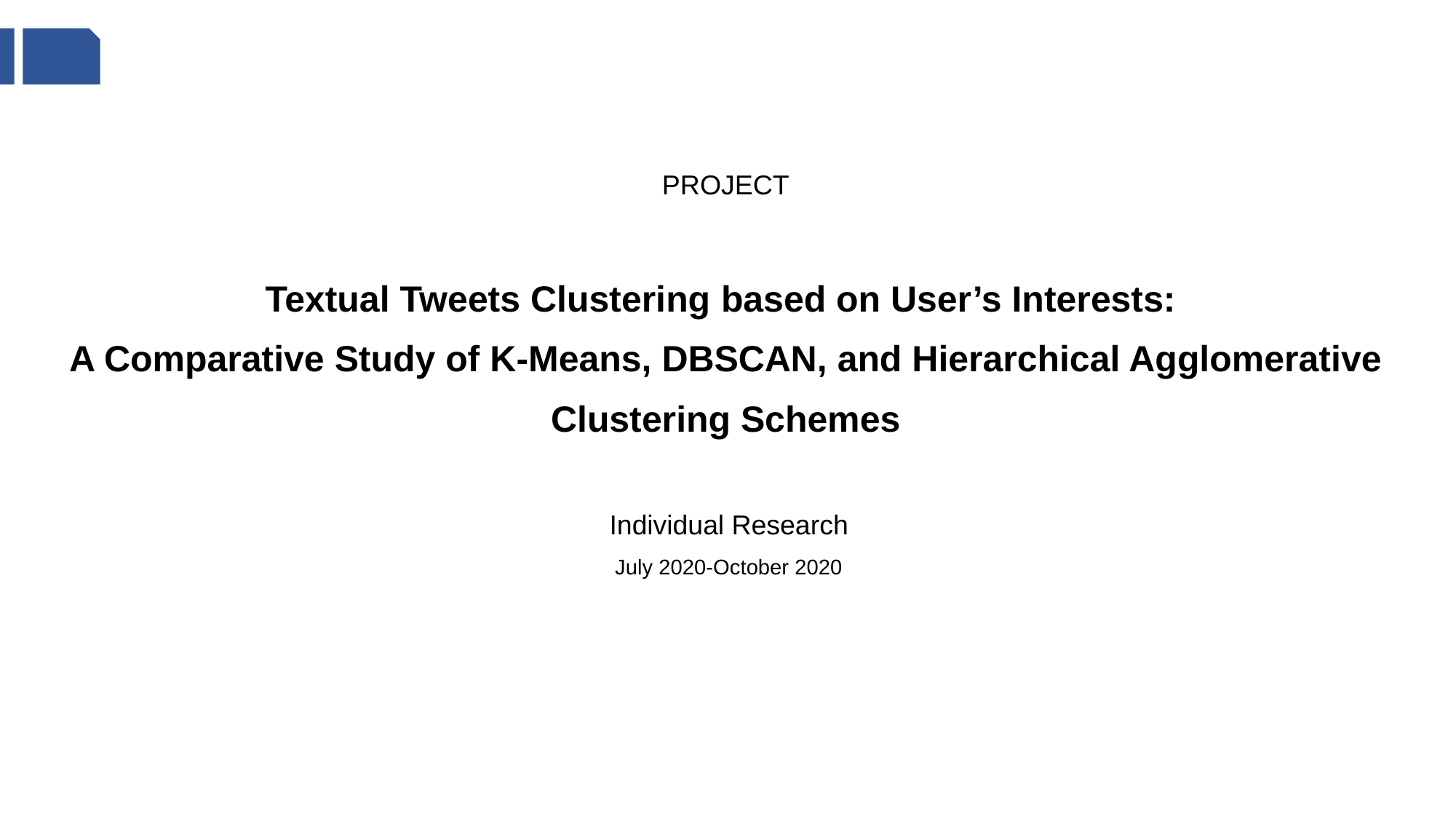

PROJECT
Textual Tweets Clustering based on User’s Interests:
A Comparative Study of K-Means, DBSCAN, and Hierarchical Agglomerative
Clustering Schemes
Individual Research
July 2020-October 2020